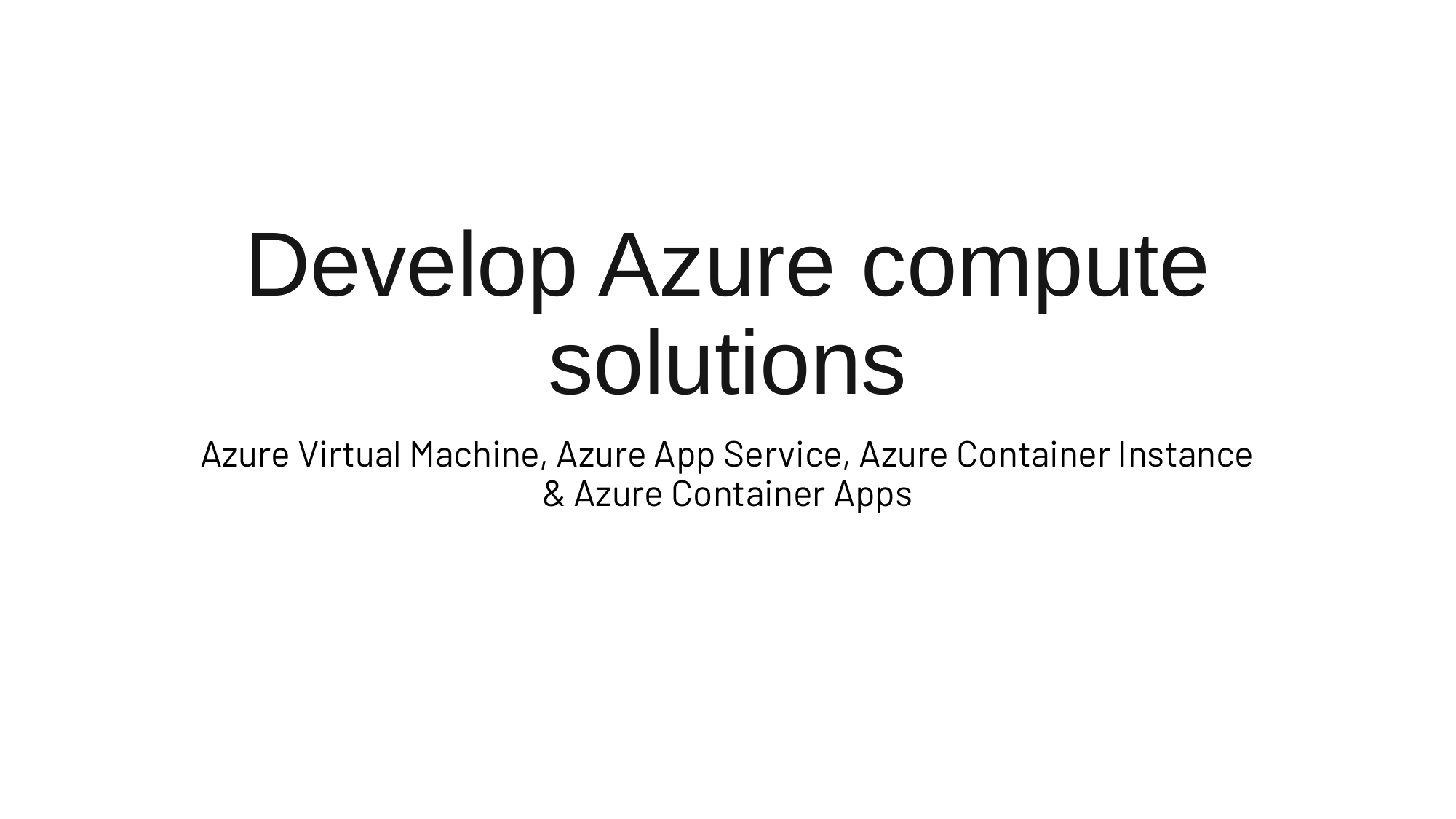

# Develop Azure compute solutions
Azure Virtual Machine, Azure App Service, Azure Container Instance & Azure Container Apps